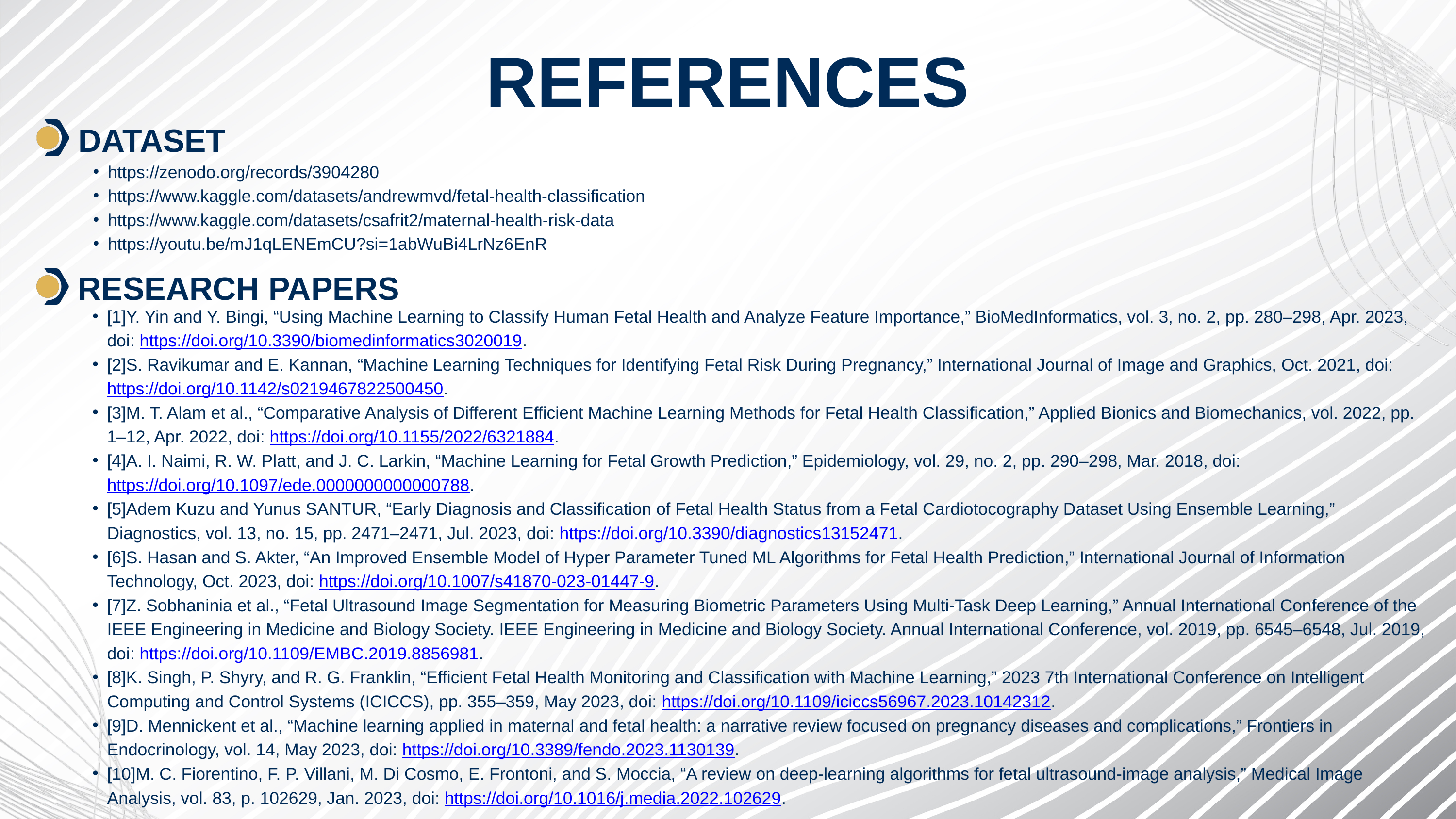

REFERENCES
DATASET

https://zenodo.org/records/3904280
https://www.kaggle.com/datasets/andrewmvd/fetal-health-classification
https://www.kaggle.com/datasets/csafrit2/maternal-health-risk-data
https://youtu.be/mJ1qLENEmCU?si=1abWuBi4LrNz6EnR
RESEARCH PAPERS

[1]Y. Yin and Y. Bingi, “Using Machine Learning to Classify Human Fetal Health and Analyze Feature Importance,” BioMedInformatics, vol. 3, no. 2, pp. 280–298, Apr. 2023, doi: https://doi.org/10.3390/biomedinformatics3020019.
[2]S. Ravikumar and E. Kannan, “Machine Learning Techniques for Identifying Fetal Risk During Pregnancy,” International Journal of Image and Graphics, Oct. 2021, doi: https://doi.org/10.1142/s0219467822500450.
[3]M. T. Alam et al., “Comparative Analysis of Different Efficient Machine Learning Methods for Fetal Health Classification,” Applied Bionics and Biomechanics, vol. 2022, pp. 1–12, Apr. 2022, doi: https://doi.org/10.1155/2022/6321884.
[4]A. I. Naimi, R. W. Platt, and J. C. Larkin, “Machine Learning for Fetal Growth Prediction,” Epidemiology, vol. 29, no. 2, pp. 290–298, Mar. 2018, doi: https://doi.org/10.1097/ede.0000000000000788.
[5]Adem Kuzu and Yunus SANTUR, “Early Diagnosis and Classification of Fetal Health Status from a Fetal Cardiotocography Dataset Using Ensemble Learning,” Diagnostics, vol. 13, no. 15, pp. 2471–2471, Jul. 2023, doi: https://doi.org/10.3390/diagnostics13152471.
[6]S. Hasan and S. Akter, “An Improved Ensemble Model of Hyper Parameter Tuned ML Algorithms for Fetal Health Prediction,” International Journal of Information Technology, Oct. 2023, doi: https://doi.org/10.1007/s41870-023-01447-9.
[7]Z. Sobhaninia et al., “Fetal Ultrasound Image Segmentation for Measuring Biometric Parameters Using Multi-Task Deep Learning,” Annual International Conference of the IEEE Engineering in Medicine and Biology Society. IEEE Engineering in Medicine and Biology Society. Annual International Conference, vol. 2019, pp. 6545–6548, Jul. 2019, doi: https://doi.org/10.1109/EMBC.2019.8856981.
[8]K. Singh, P. Shyry, and R. G. Franklin, “Efficient Fetal Health Monitoring and Classification with Machine Learning,” 2023 7th International Conference on Intelligent Computing and Control Systems (ICICCS), pp. 355–359, May 2023, doi: https://doi.org/10.1109/iciccs56967.2023.10142312.
[9]D. Mennickent et al., “Machine learning applied in maternal and fetal health: a narrative review focused on pregnancy diseases and complications,” Frontiers in Endocrinology, vol. 14, May 2023, doi: https://doi.org/10.3389/fendo.2023.1130139.
[10]M. C. Fiorentino, F. P. Villani, M. Di Cosmo, E. Frontoni, and S. Moccia, “A review on deep-learning algorithms for fetal ultrasound-image analysis,” Medical Image Analysis, vol. 83, p. 102629, Jan. 2023, doi: https://doi.org/10.1016/j.media.2022.102629.